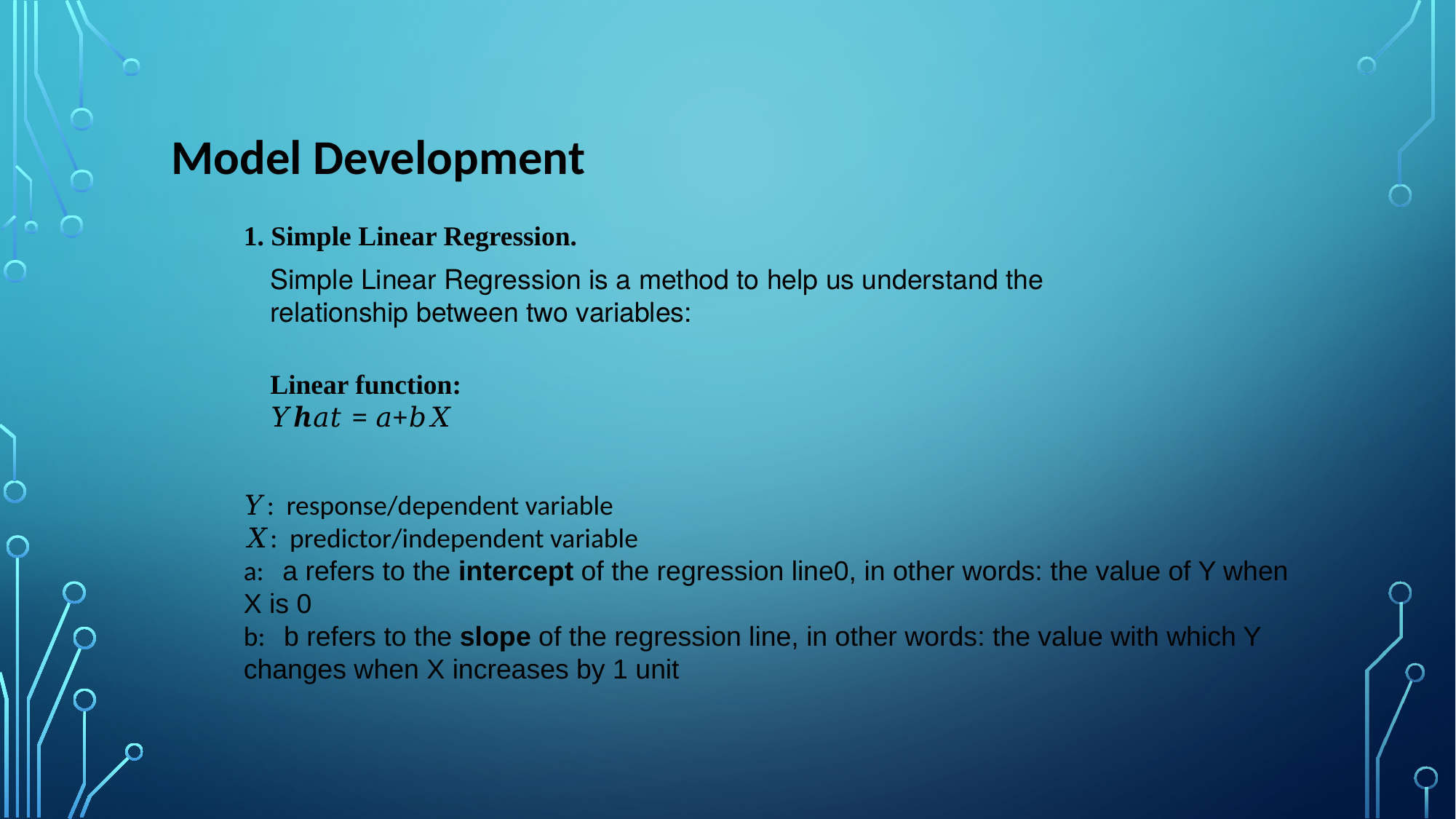

Model Development
1. Simple Linear Regression.
Simple Linear Regression is a method to help us understand the relationship between two variables:
Linear function:
𝑌ℎ𝑎𝑡 = 𝑎+𝑏𝑋
𝑌:  response/dependent variable
𝑋:  predictor/independent variable
a:   a refers to the intercept of the regression line0, in other words: the value of Y when X is 0
b:   b refers to the slope of the regression line, in other words: the value with which Y changes when X increases by 1 unit